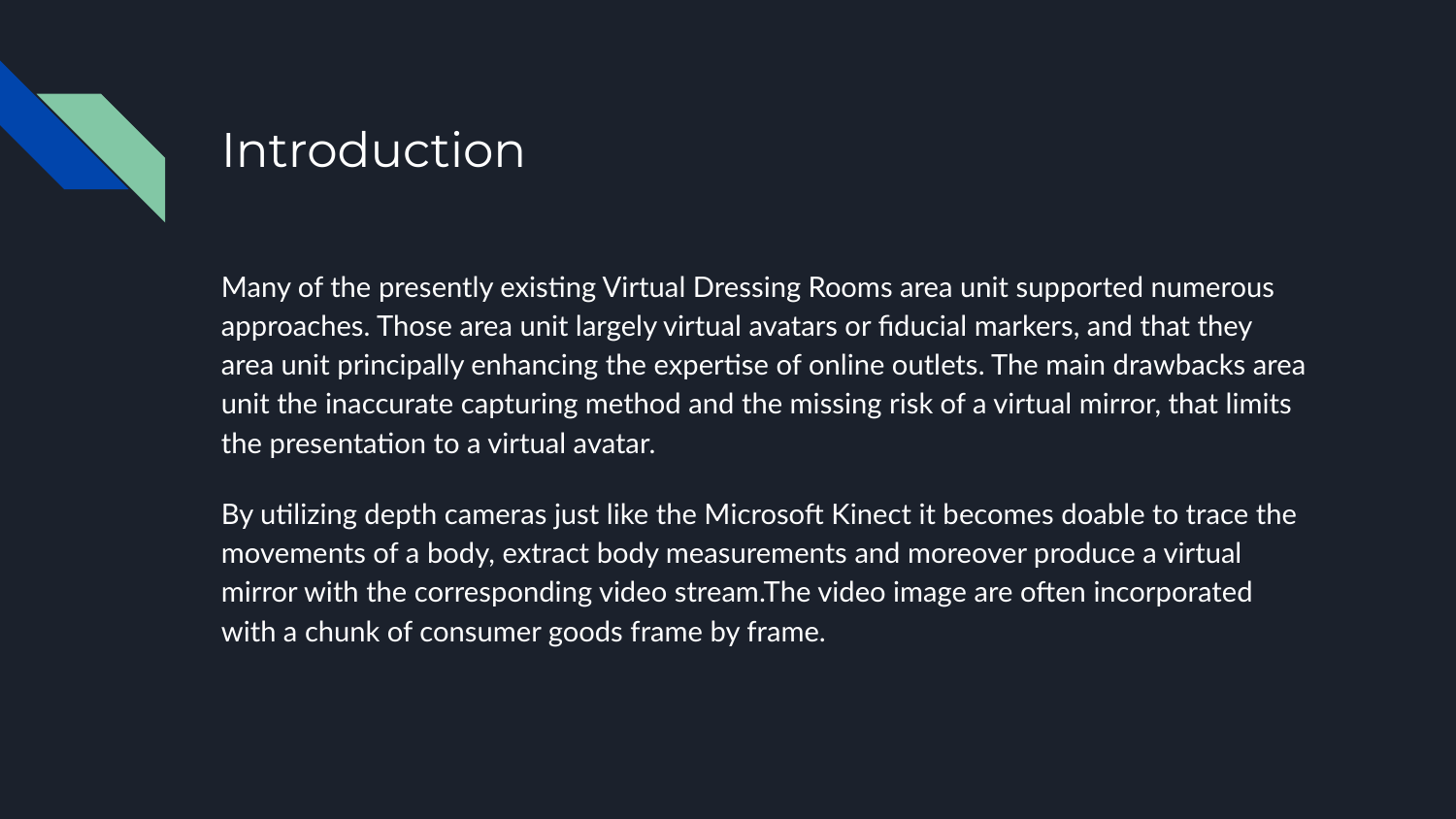

# Introduction
Many of the presently existing Virtual Dressing Rooms area unit supported numerous approaches. Those area unit largely virtual avatars or fiducial markers, and that they area unit principally enhancing the expertise of online outlets. The main drawbacks area unit the inaccurate capturing method and the missing risk of a virtual mirror, that limits the presentation to a virtual avatar.
By utilizing depth cameras just like the Microsoft Kinect it becomes doable to trace the movements of a body, extract body measurements and moreover produce a virtual mirror with the corresponding video stream.The video image are often incorporated with a chunk of consumer goods frame by frame.